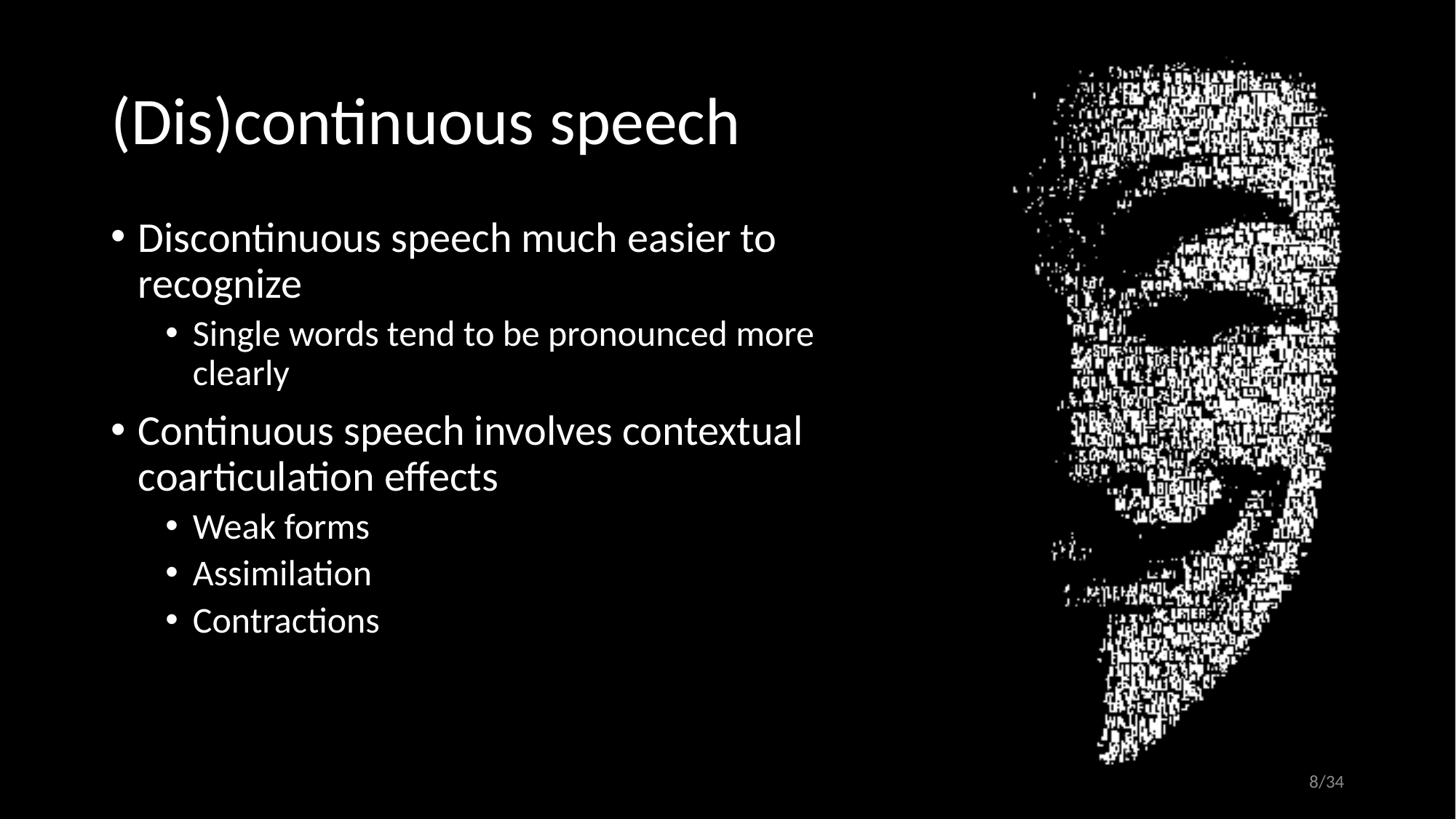

# (Dis)continuous speech
Discontinuous speech much easier to recognize
Single words tend to be pronounced more clearly
Continuous speech involves contextual coarticulation effects
Weak forms
Assimilation
Contractions
8/34